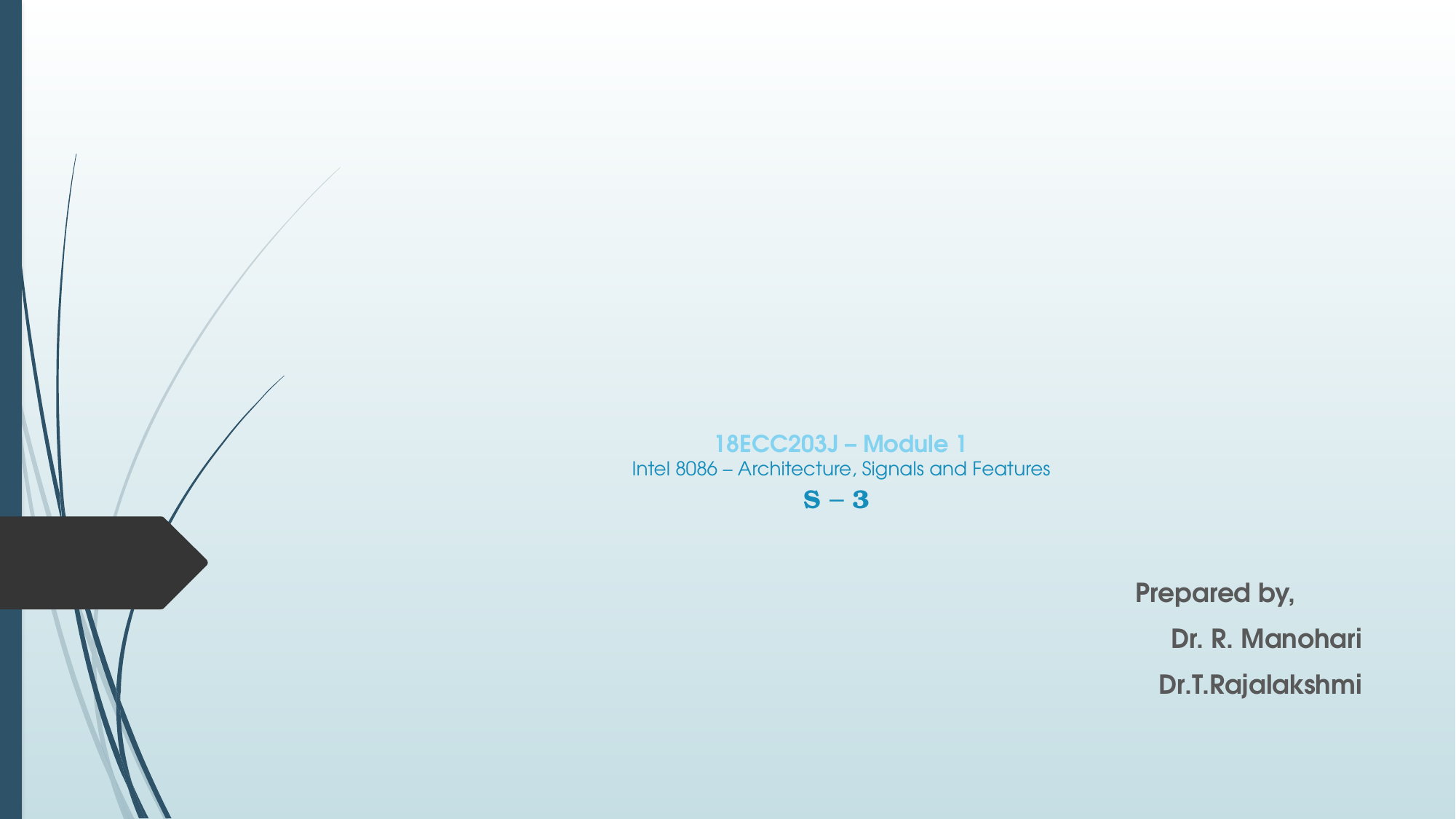

# 18ECC203J – Module 1 Intel 8086 – Architecture, Signals and Features S – 3
                                                                                                       Prepared by,
Dr. R. Manohari
 Dr.T.Rajalakshmi